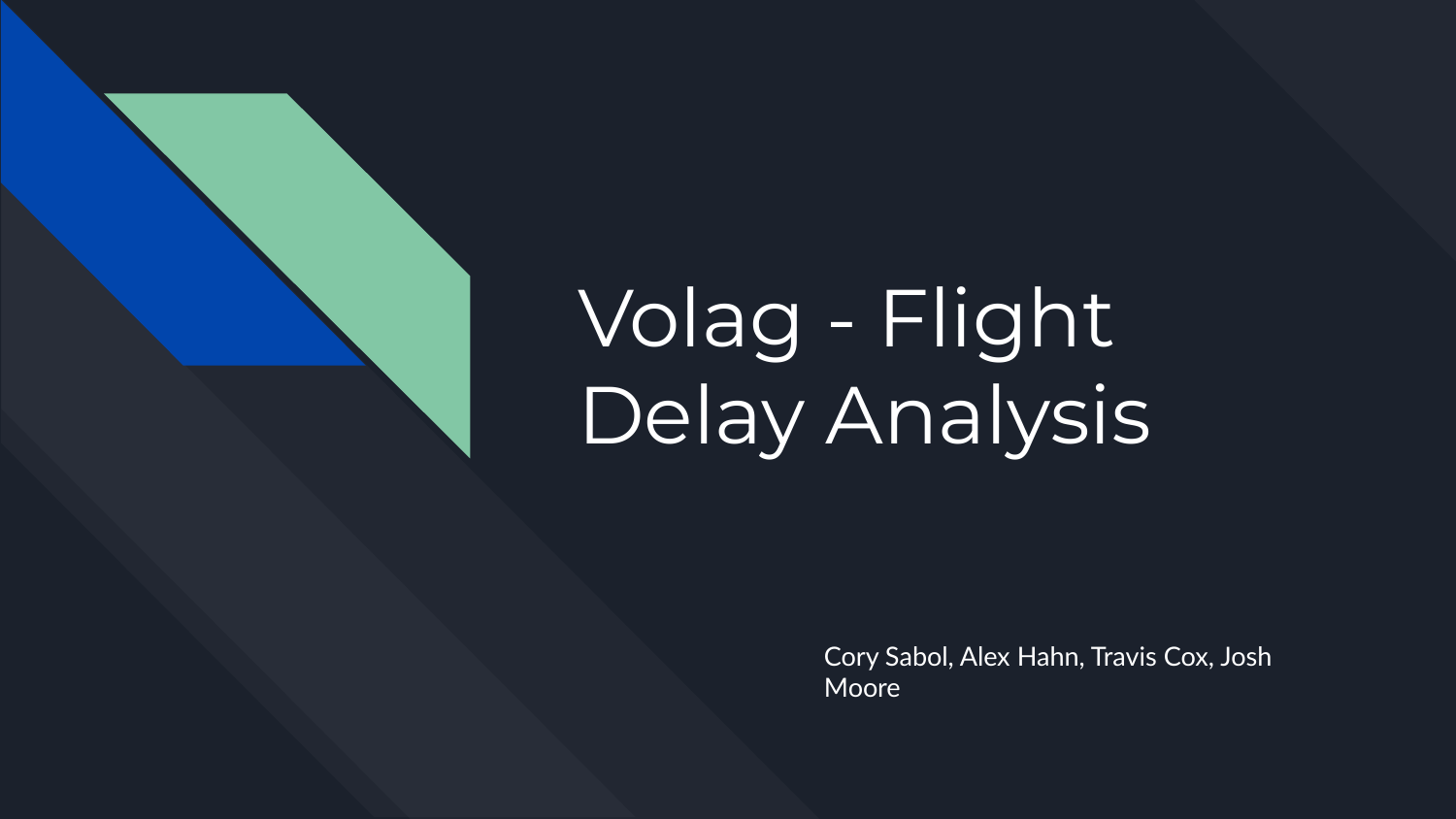

# Volag - Flight Delay Analysis
Cory Sabol, Alex Hahn, Travis Cox, Josh Moore